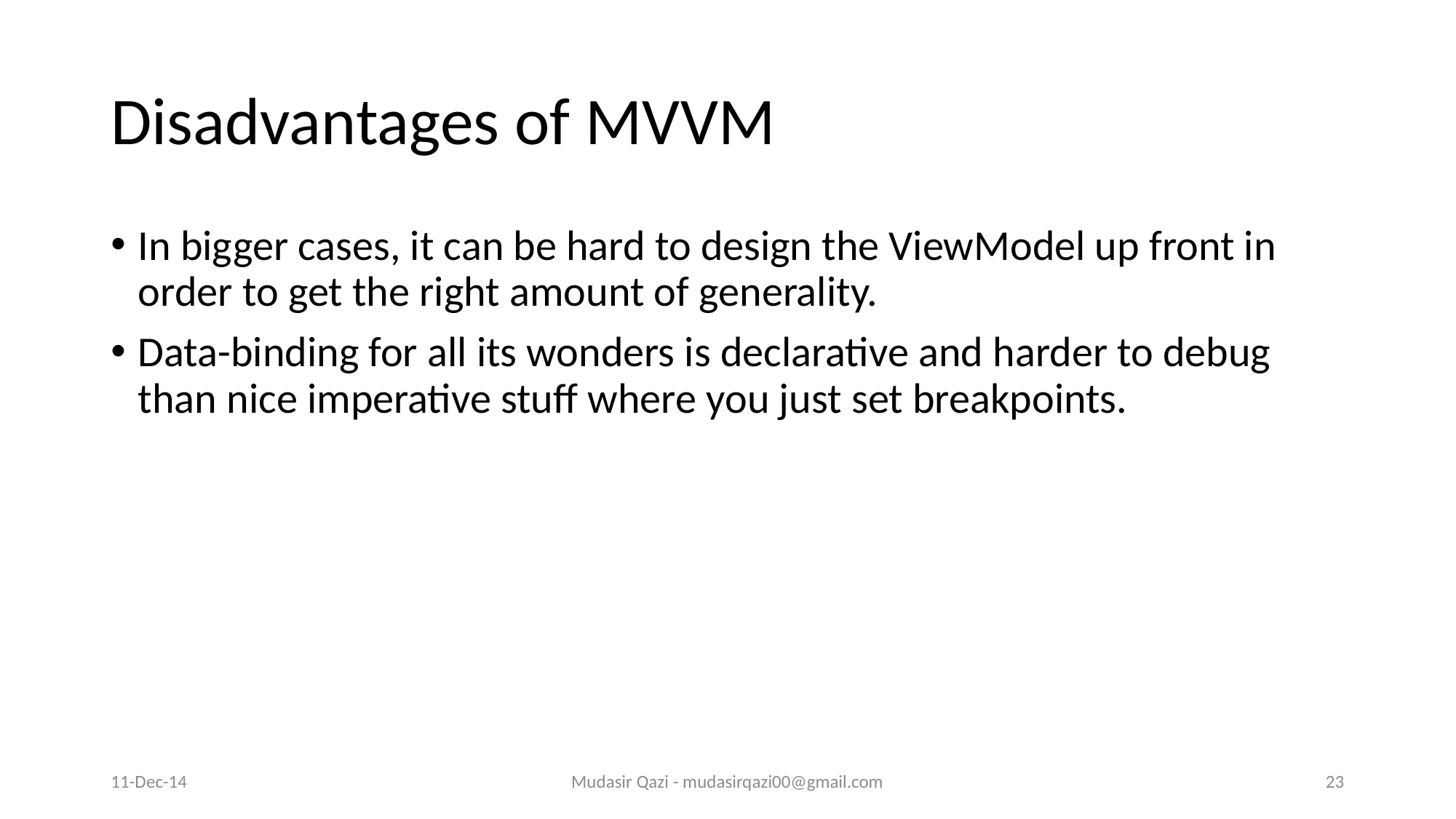

# Disadvantages of MVVM
In bigger cases, it can be hard to design the ViewModel up front in order to get the right amount of generality.
Data-binding for all its wonders is declarative and harder to debug than nice imperative stuff where you just set breakpoints.
11-Dec-14
Mudasir Qazi - mudasirqazi00@gmail.com
23